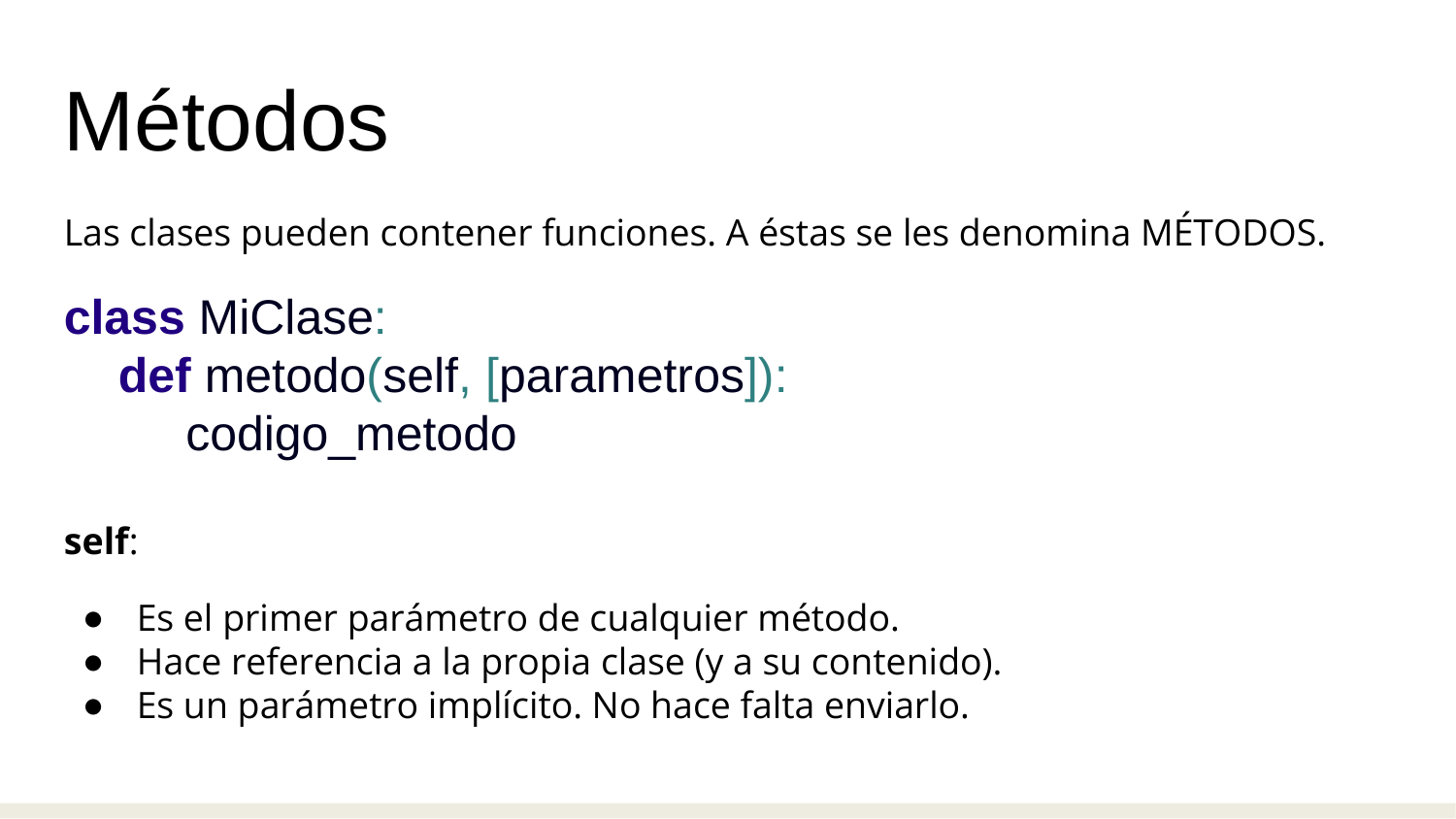

Métodos
Las clases pueden contener funciones. A éstas se les denomina MÉTODOS.
class MiClase:
    def metodo(self, [parametros]):
         codigo_metodo
self:
Es el primer parámetro de cualquier método.
Hace referencia a la propia clase (y a su contenido).
Es un parámetro implícito. No hace falta enviarlo.